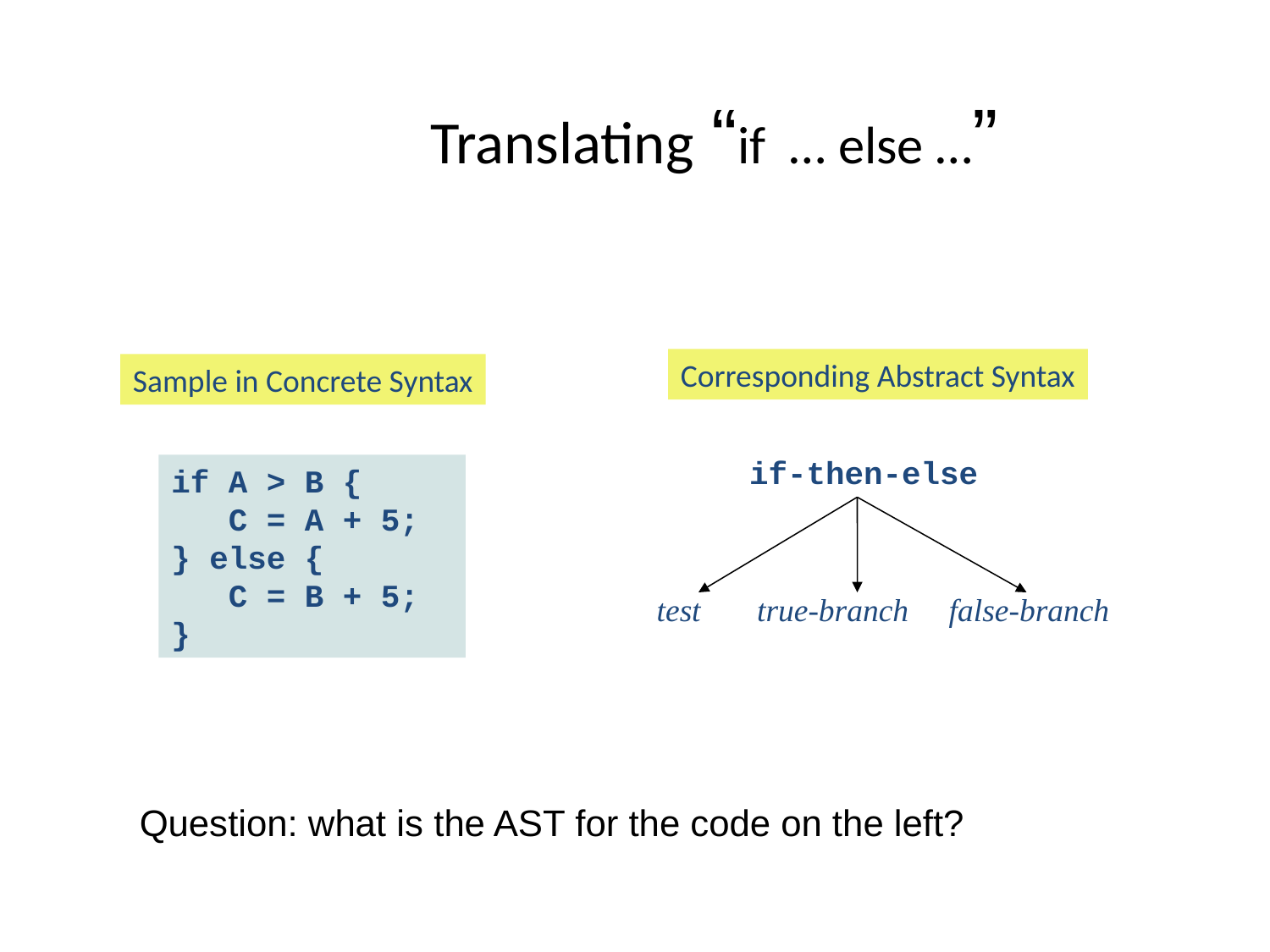

# Translating “if  … else …”
Corresponding Abstract Syntax
Sample in Concrete Syntax
if-then-else
if A > B {
   C = A + 5;
} else {
   C = B + 5;
}

test       true-branch     false-branch
Question: what is the AST for the code on the left?